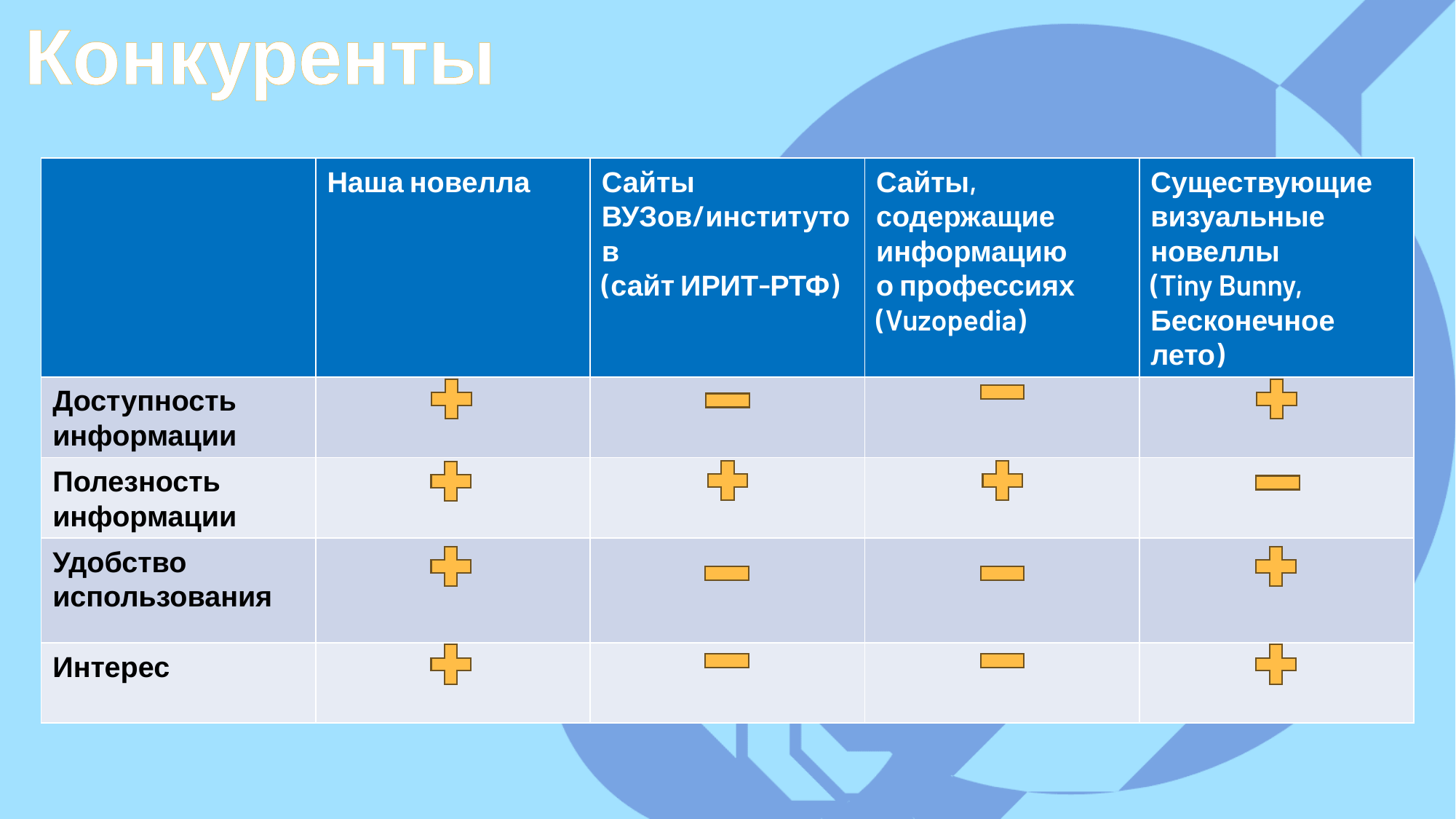

Конкуренты
|  | Наша новелла | Сайты ВУЗов/институтов (сайт ИРИТ-РТФ) | Сайты, содержащие информацию о профессиях (Vuzopedia) | Существующие визуальные новеллы (Tiny Bunny, Бесконечное лето) |
| --- | --- | --- | --- | --- |
| Доступность информации |  |  |  |  |
| Полезность информации |  |  |  |  |
| Удобство использования |  |  |  |  |
| Интерес |  |  |  |  |